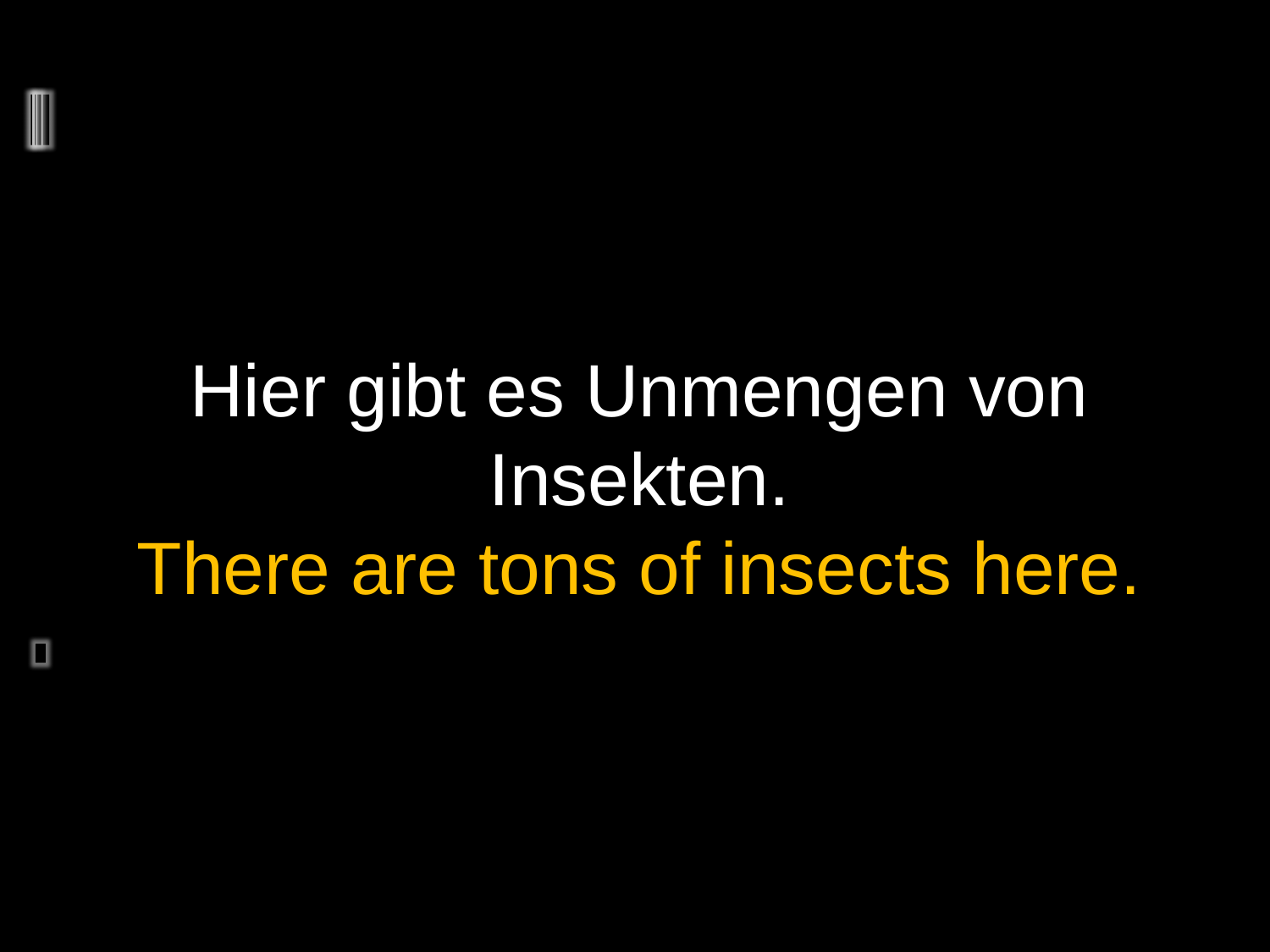

Hier gibt es Unmengen von Insekten.
There are tons of insects here.
	2